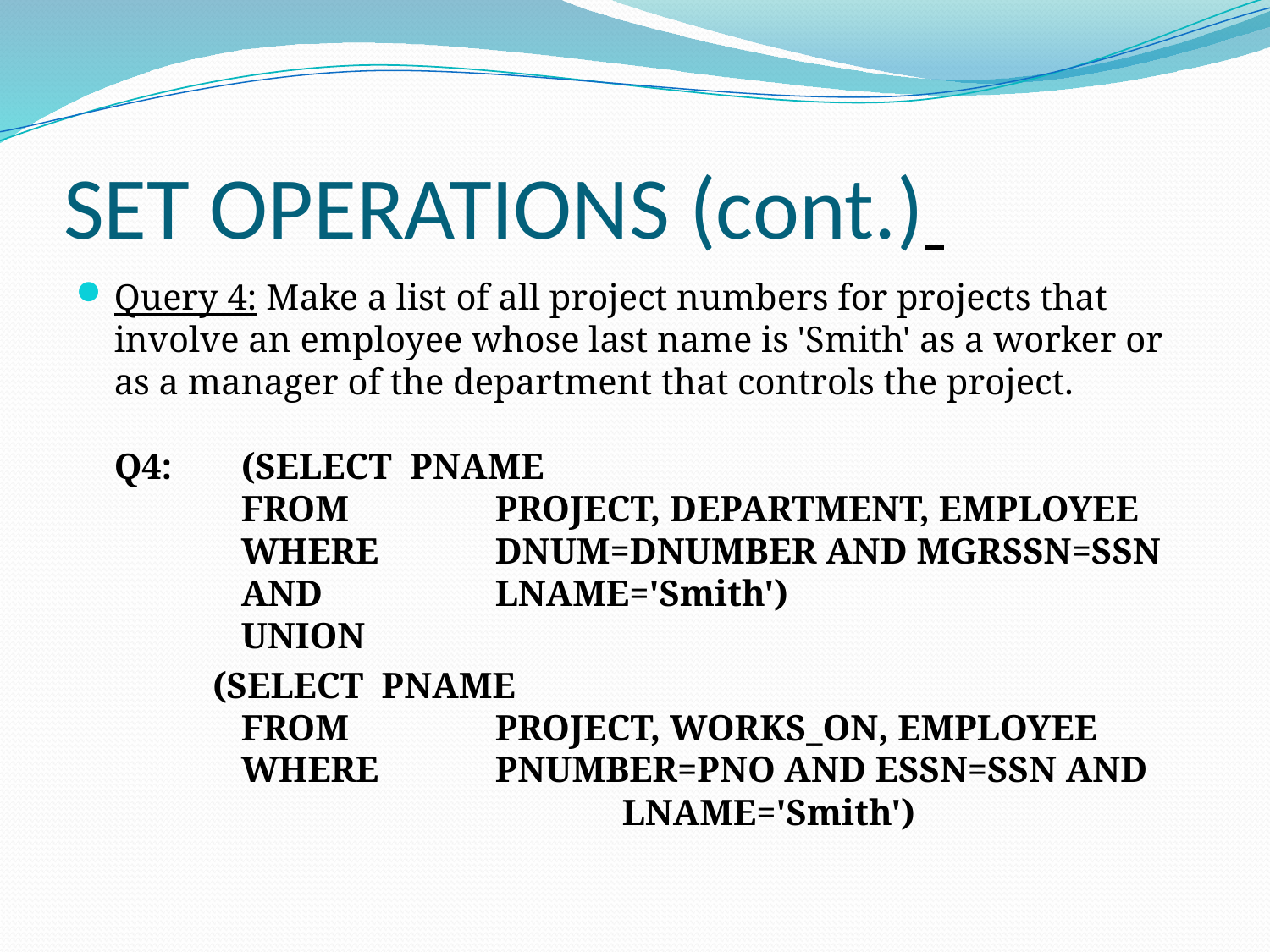

# SET OPERATIONS (cont.)
Query 4: Make a list of all project numbers for projects that involve an employee whose last name is 'Smith' as a worker or as a manager of the department that controls the project.
Q4:	(SELECT  PNAME
	FROM		PROJECT, DEPARTMENT, EMPLOYEE
	WHERE	DNUM=DNUMBER AND MGRSSN=SSN 	AND		LNAME='Smith')
	UNION
               (SELECT  PNAME
	FROM		PROJECT, WORKS_ON, EMPLOYEE
	WHERE	PNUMBER=PNO AND ESSN=SSN AND				LNAME='Smith')